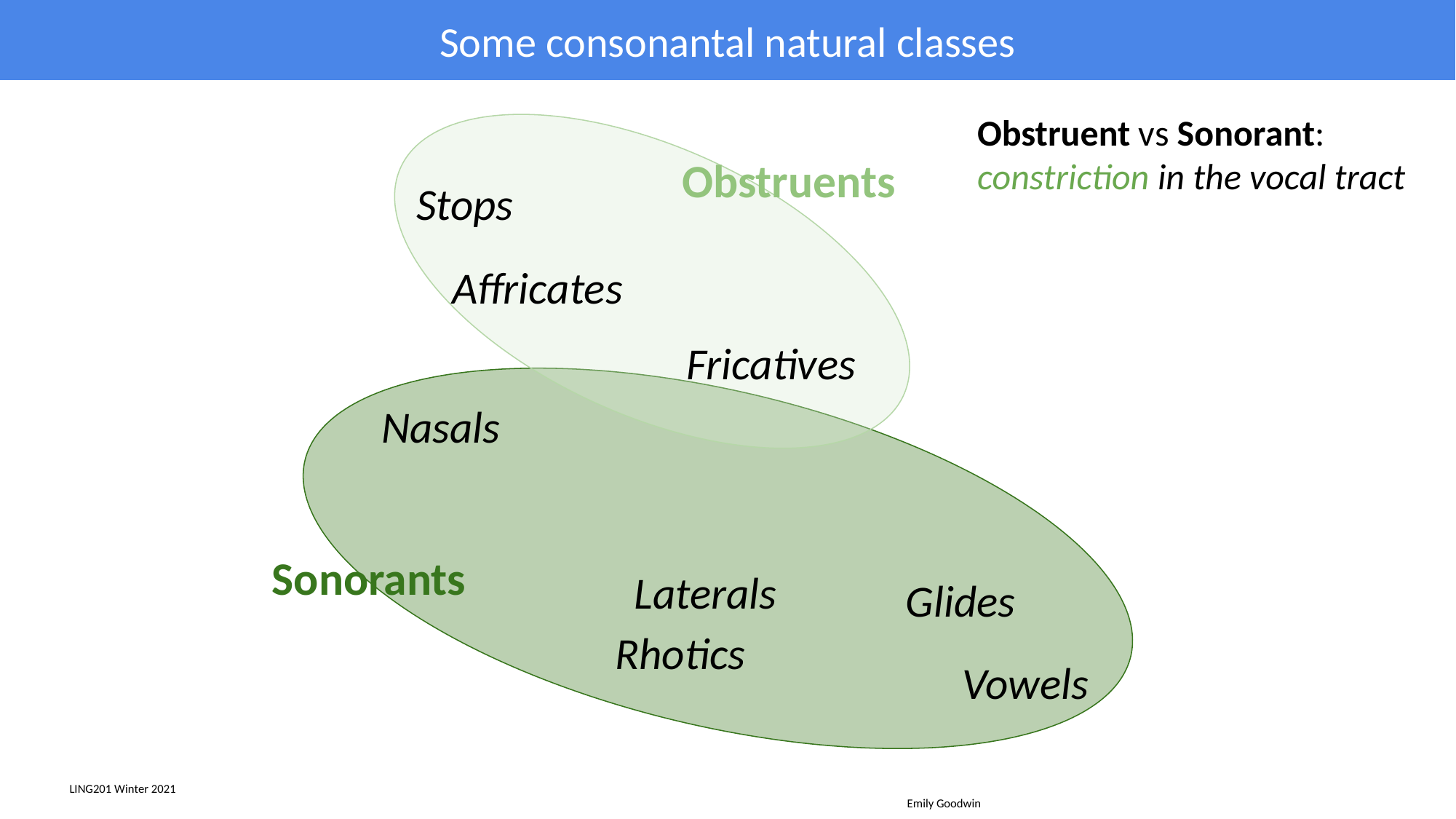

Some consonantal natural classes
Obstruent vs Sonorant:
constriction in the vocal tract
Obstruents

Stops

Affricates
Fricatives
Nasals

Sonorants
Laterals
Glides
Rhotics
Vowels
LING201 Winter 2021																 Emily Goodwin